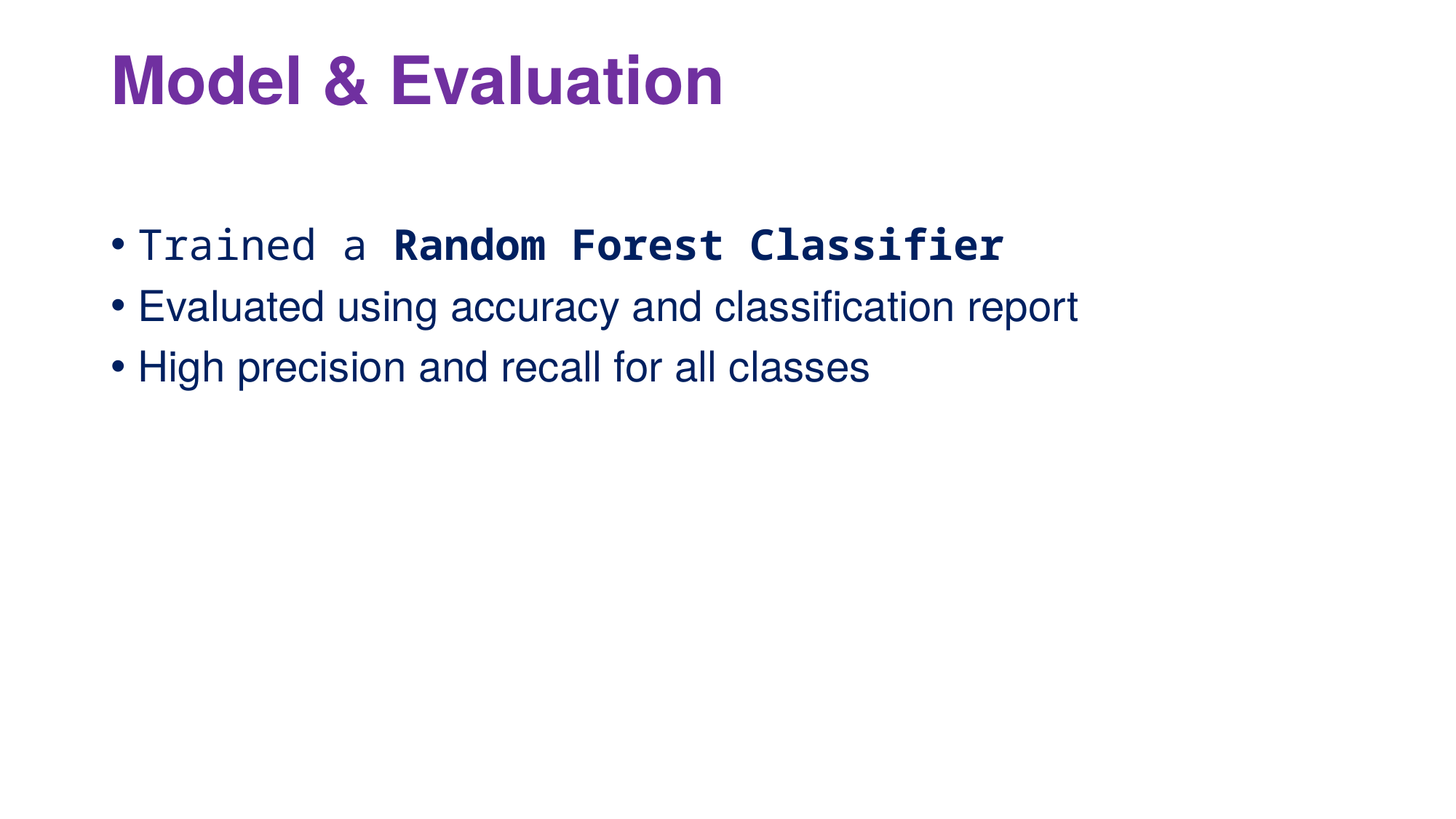

# Model & Evaluation
Trained a Random Forest Classifier
Evaluated using accuracy and classification report
High precision and recall for all classes